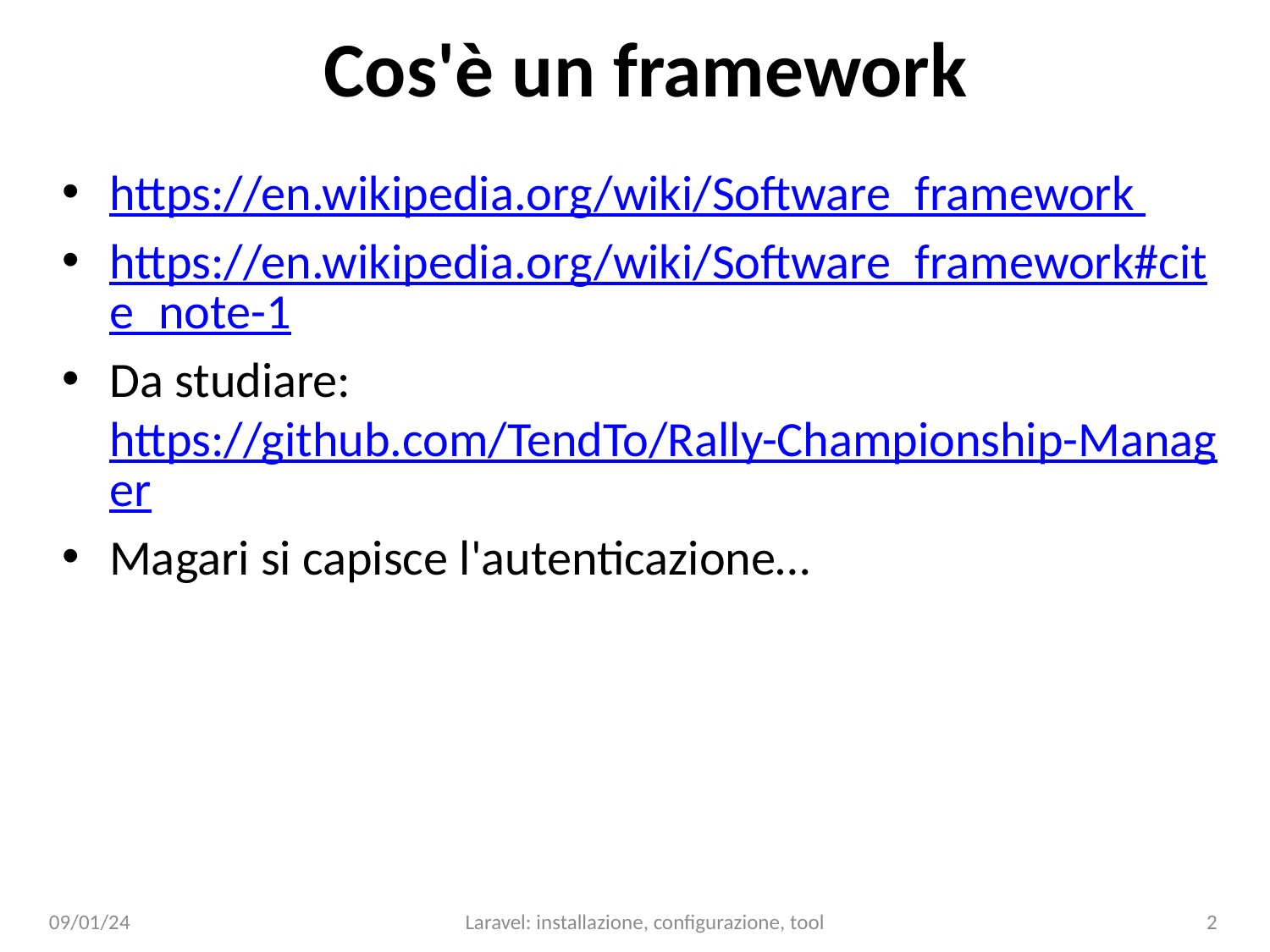

# Cos'è un framework
https://en.wikipedia.org/wiki/Software_framework
https://en.wikipedia.org/wiki/Software_framework#cite_note-1
Da studiare: https://github.com/TendTo/Rally-Championship-Manager
Magari si capisce l'autenticazione…

09/01/24
Laravel: installazione, configurazione, tool
2